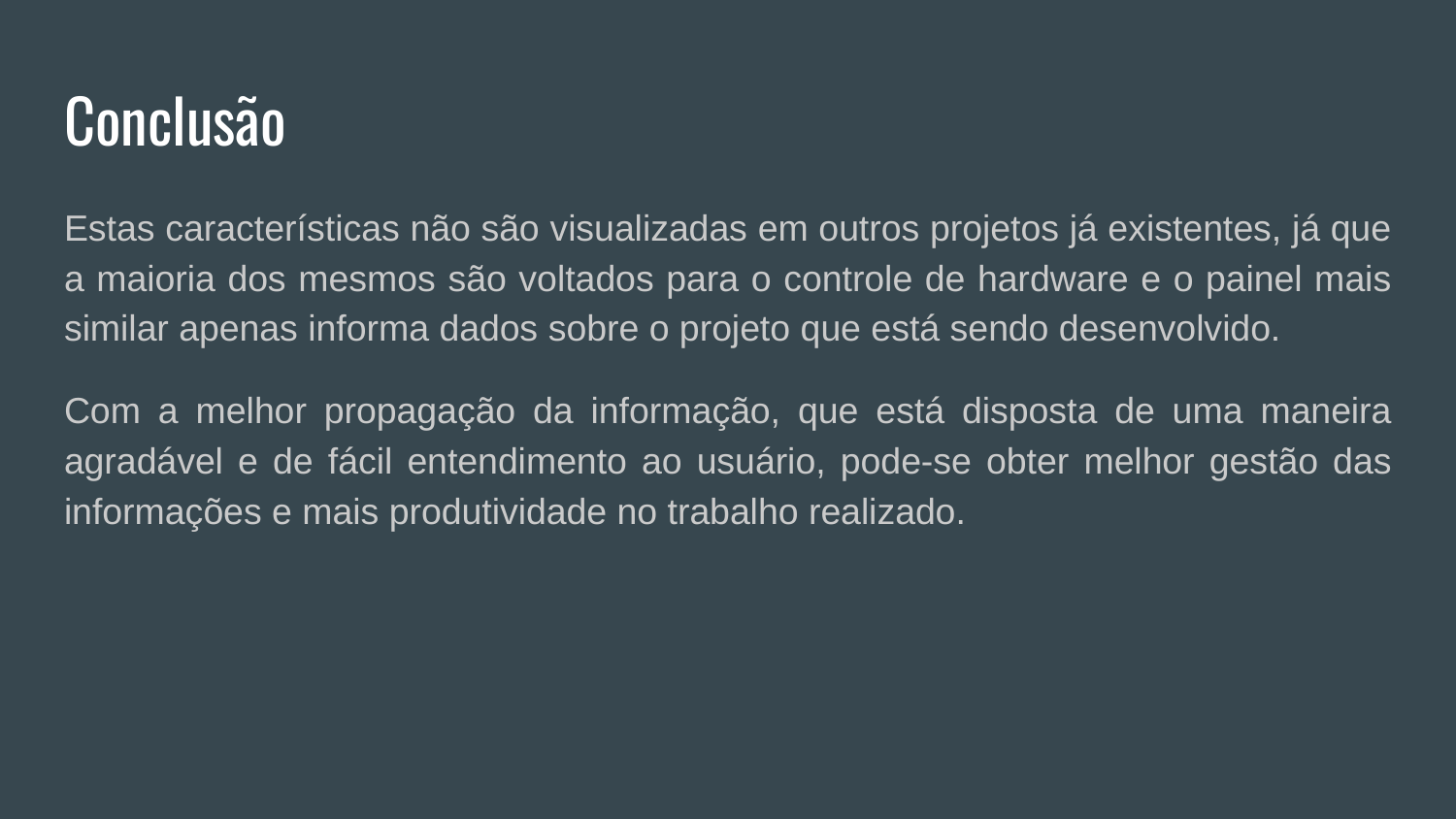

# Conclusão
Estas características não são visualizadas em outros projetos já existentes, já que a maioria dos mesmos são voltados para o controle de hardware e o painel mais similar apenas informa dados sobre o projeto que está sendo desenvolvido.
Com a melhor propagação da informação, que está disposta de uma maneira agradável e de fácil entendimento ao usuário, pode-se obter melhor gestão das informações e mais produtividade no trabalho realizado.